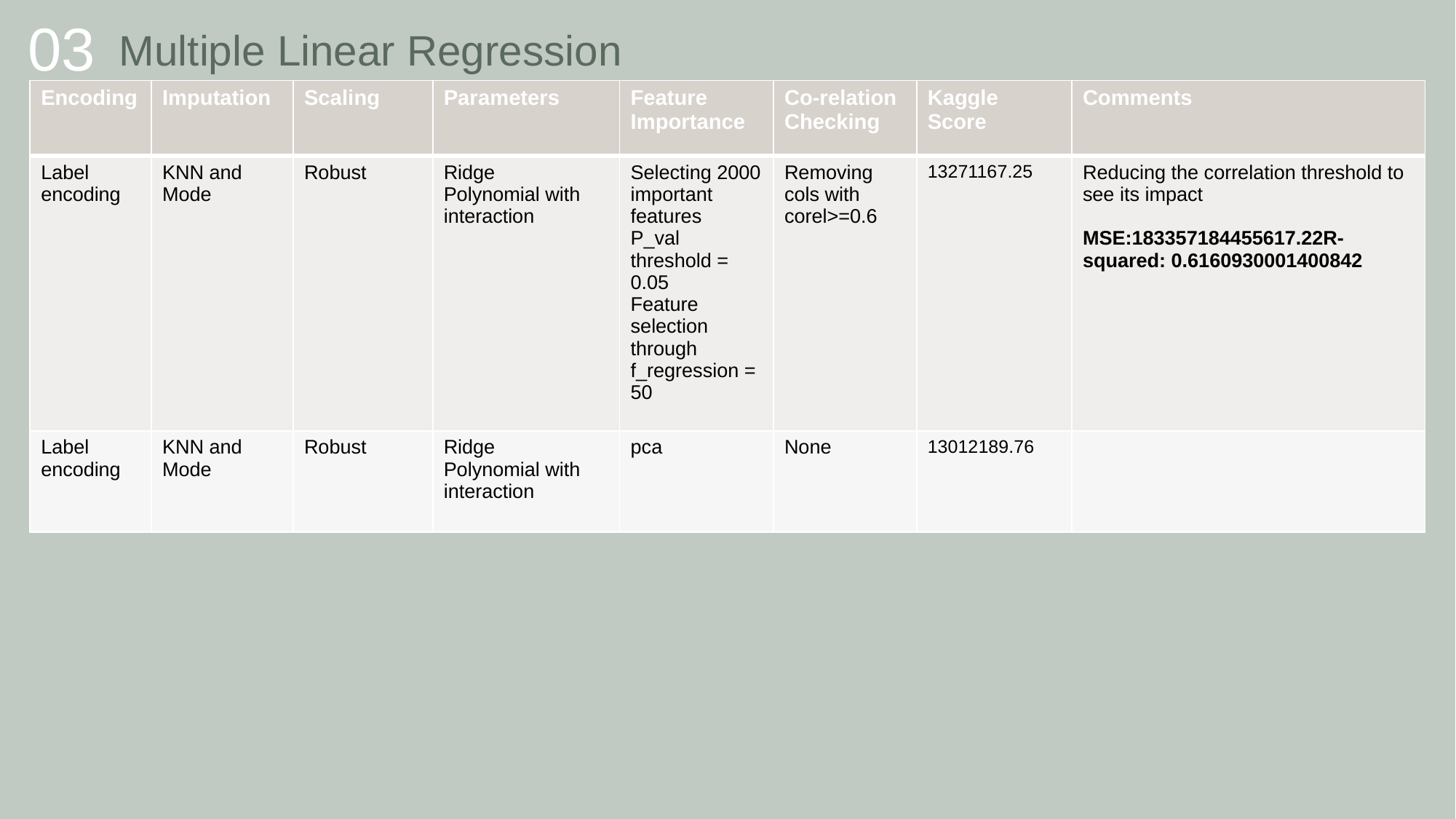

# Multiple Linear Regression
03
| Encoding | Imputation | Scaling | Parameters | Feature Importance | Co-relation Checking | Kaggle Score | Comments |
| --- | --- | --- | --- | --- | --- | --- | --- |
| Label encoding | KNN and Mode | Robust | Ridge Polynomial with interaction | Selecting 2000 important features P\_val threshold = 0.05 Feature selection through f\_regression = 50 | Removing cols with corel>=0.6 | 13271167.25 | Reducing the correlation threshold to see its impact MSE:183357184455617.22R-squared: 0.6160930001400842 |
| Label encoding | KNN and Mode | Robust | Ridge Polynomial with interaction | pca | None | 13012189.76 |  |